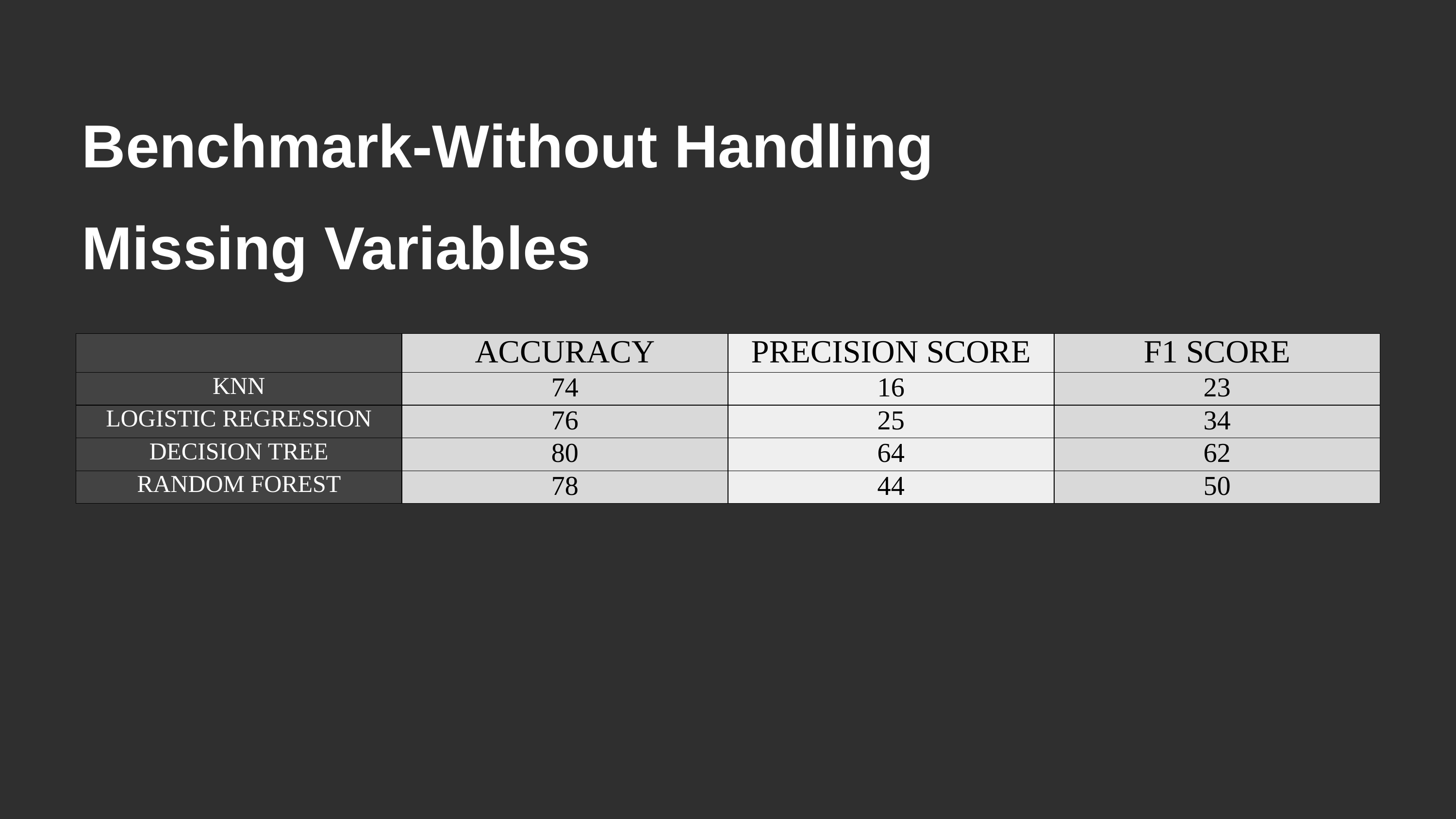

Benchmark-Without Handling Missing Variables
|  | ACCURACY | PRECISION SCORE | F1 SCORE |
| --- | --- | --- | --- |
| KNN | 74 | 16 | 23 |
| LOGISTIC REGRESSION | 76 | 25 | 34 |
| DECISION TREE | 80 | 64 | 62 |
| RANDOM FOREST | 78 | 44 | 50 |